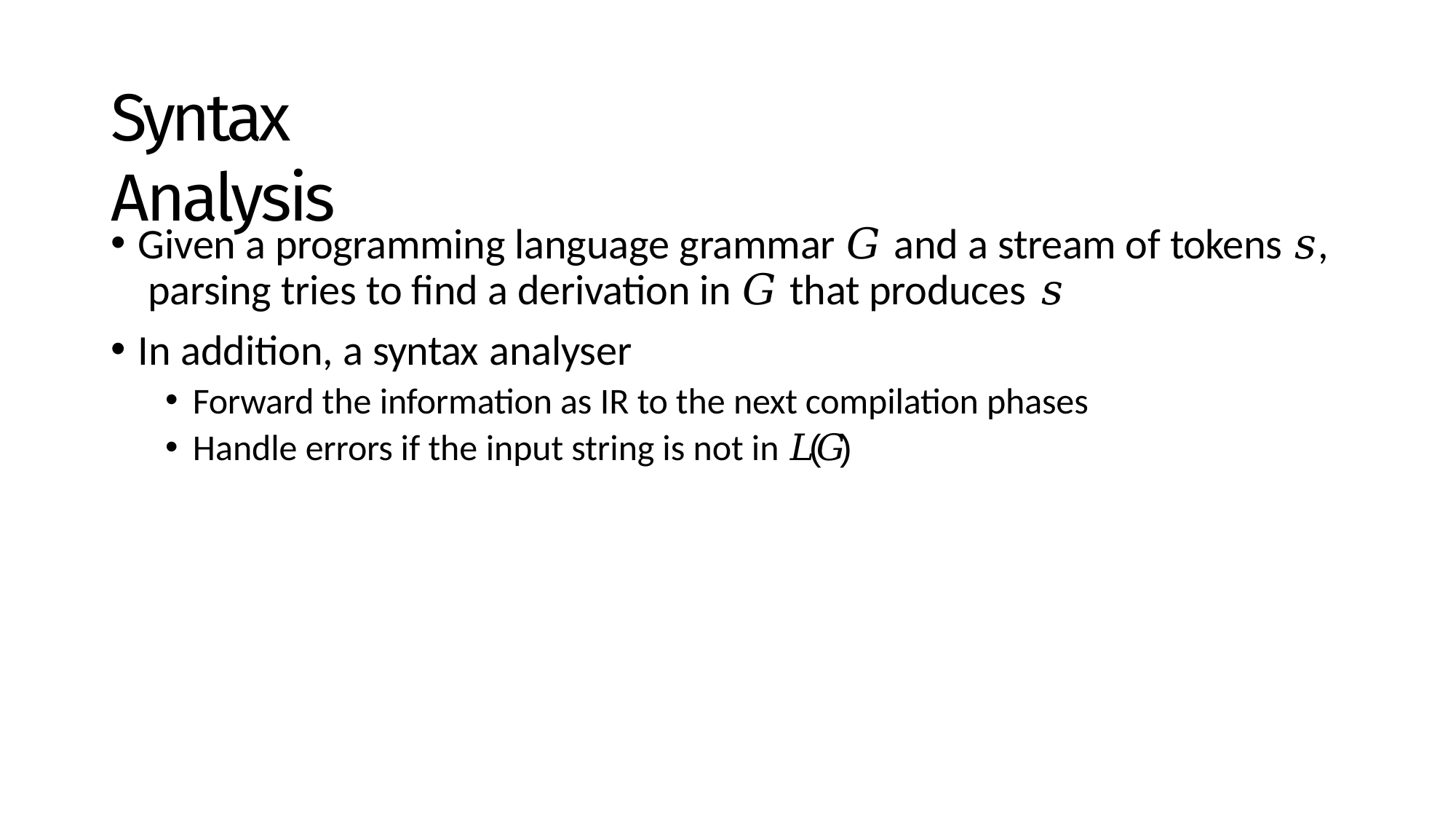

# Syntax Analysis
Given a programming language grammar 𝐺 and a stream of tokens 𝑠,  parsing tries to find a derivation in 𝐺 that produces 𝑠
In addition, a syntax analyser
Forward the information as IR to the next compilation phases
Handle errors if the input string is not in 𝐿(𝐺)